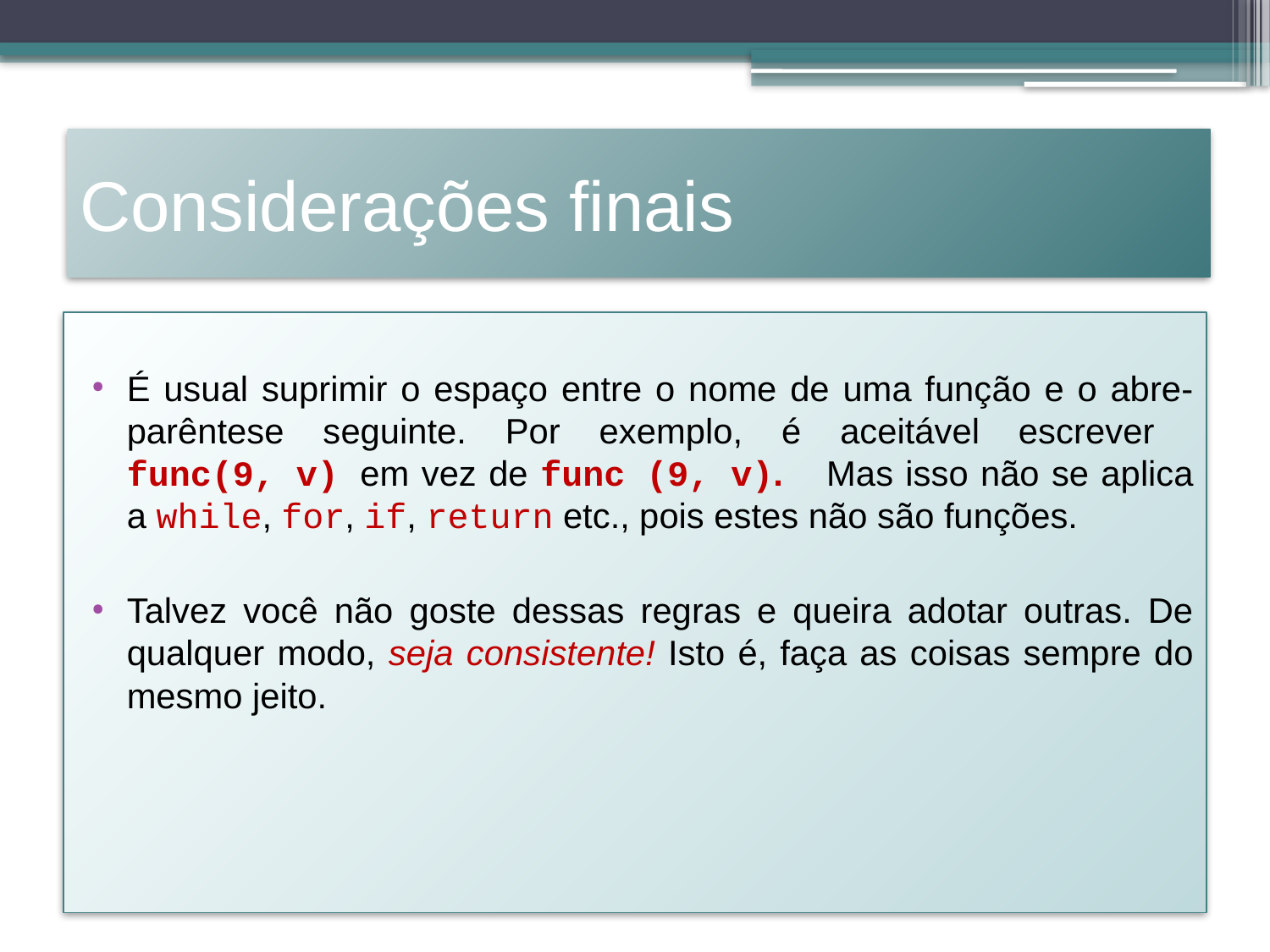

# Considerações finais

É usual suprimir o espaço entre o nome de uma função e o abre-parêntese seguinte. Por exemplo, é aceitável escrever  func(9, v)  em vez de func (9, v).    Mas isso não se aplica a while, for, if, return etc., pois estes não são funções.

Talvez você não goste dessas regras e queira adotar outras. De qualquer modo, seja consistente! Isto é, faça as coisas sempre do mesmo jeito.